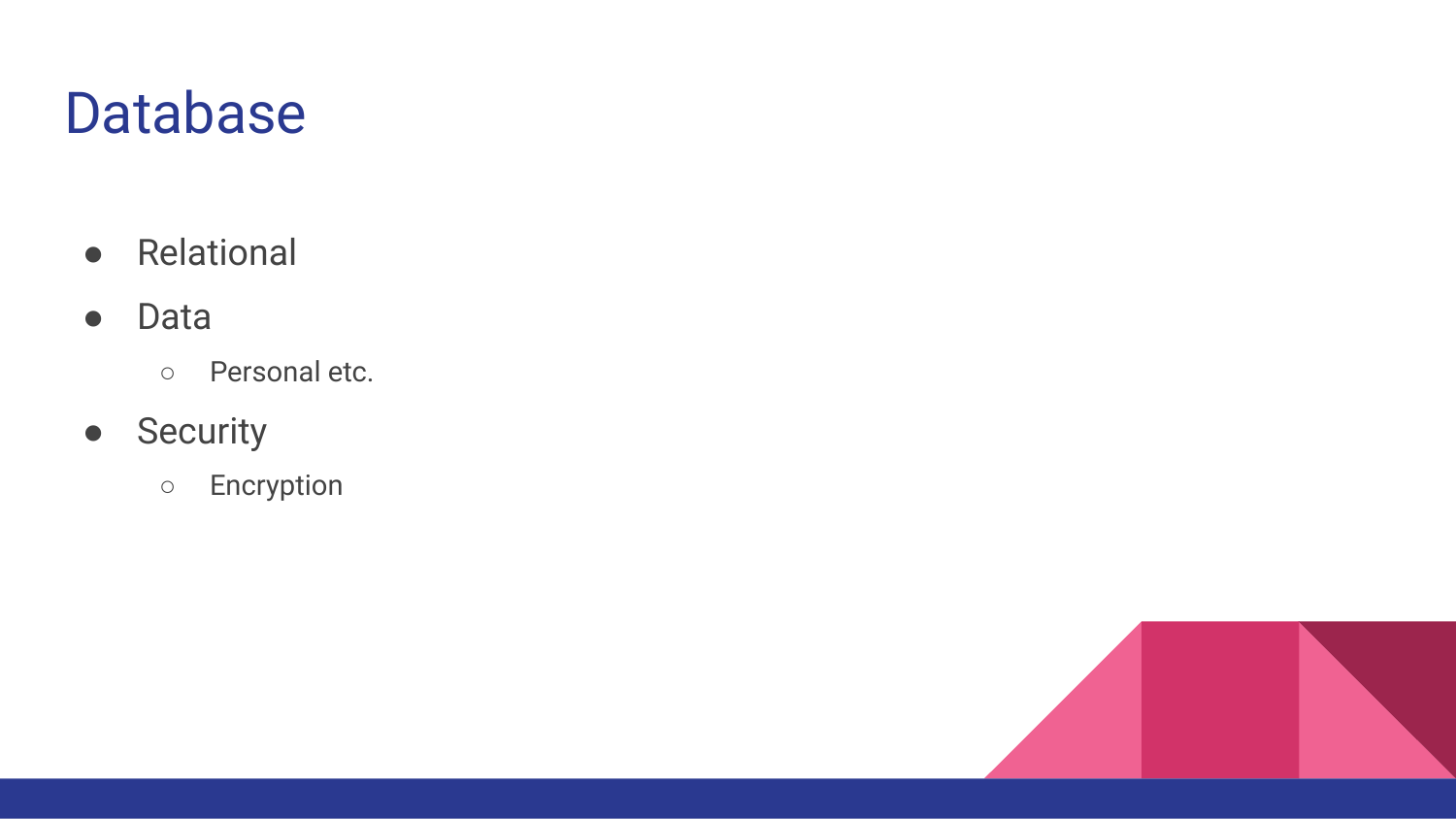

# Database
Relational
Data
Personal etc.
Security
Encryption